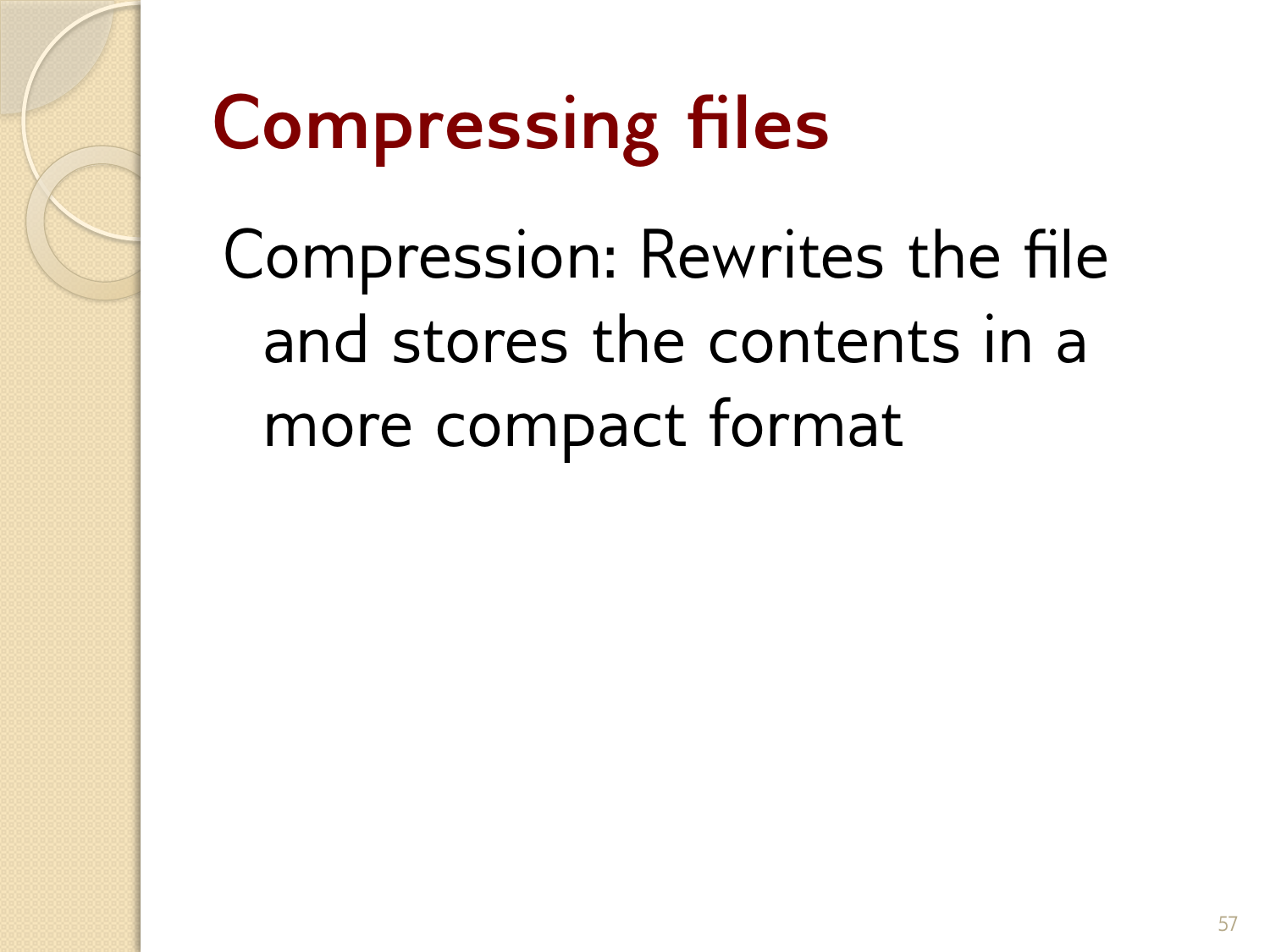

# Compressing files
Compression: Rewrites the file and stores the contents in a more compact format
57